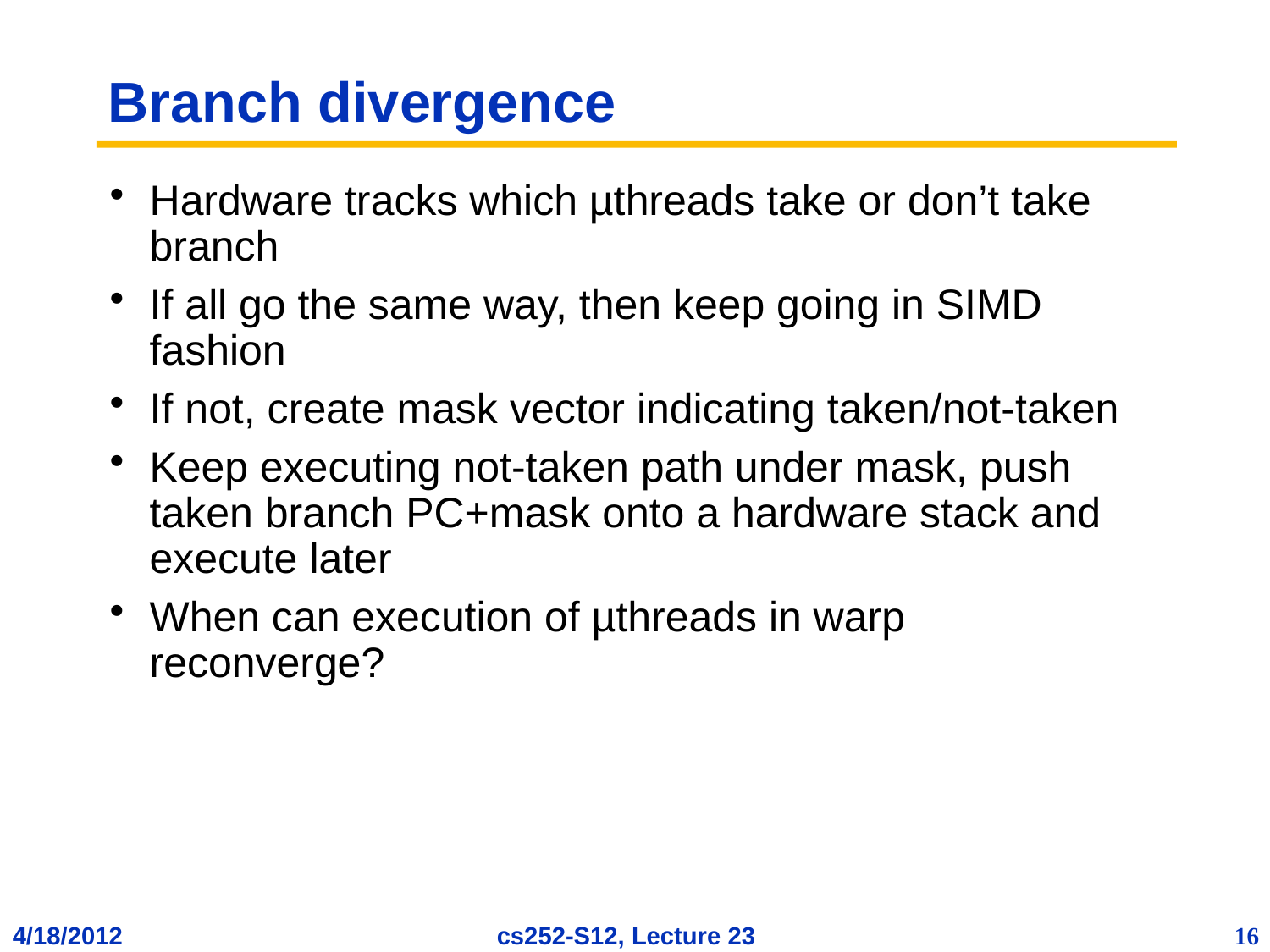

# Branch divergence
Hardware tracks which µthreads take or don’t take branch
If all go the same way, then keep going in SIMD fashion
If not, create mask vector indicating taken/not-taken
Keep executing not-taken path under mask, push taken branch PC+mask onto a hardware stack and execute later
When can execution of µthreads in warp reconverge?